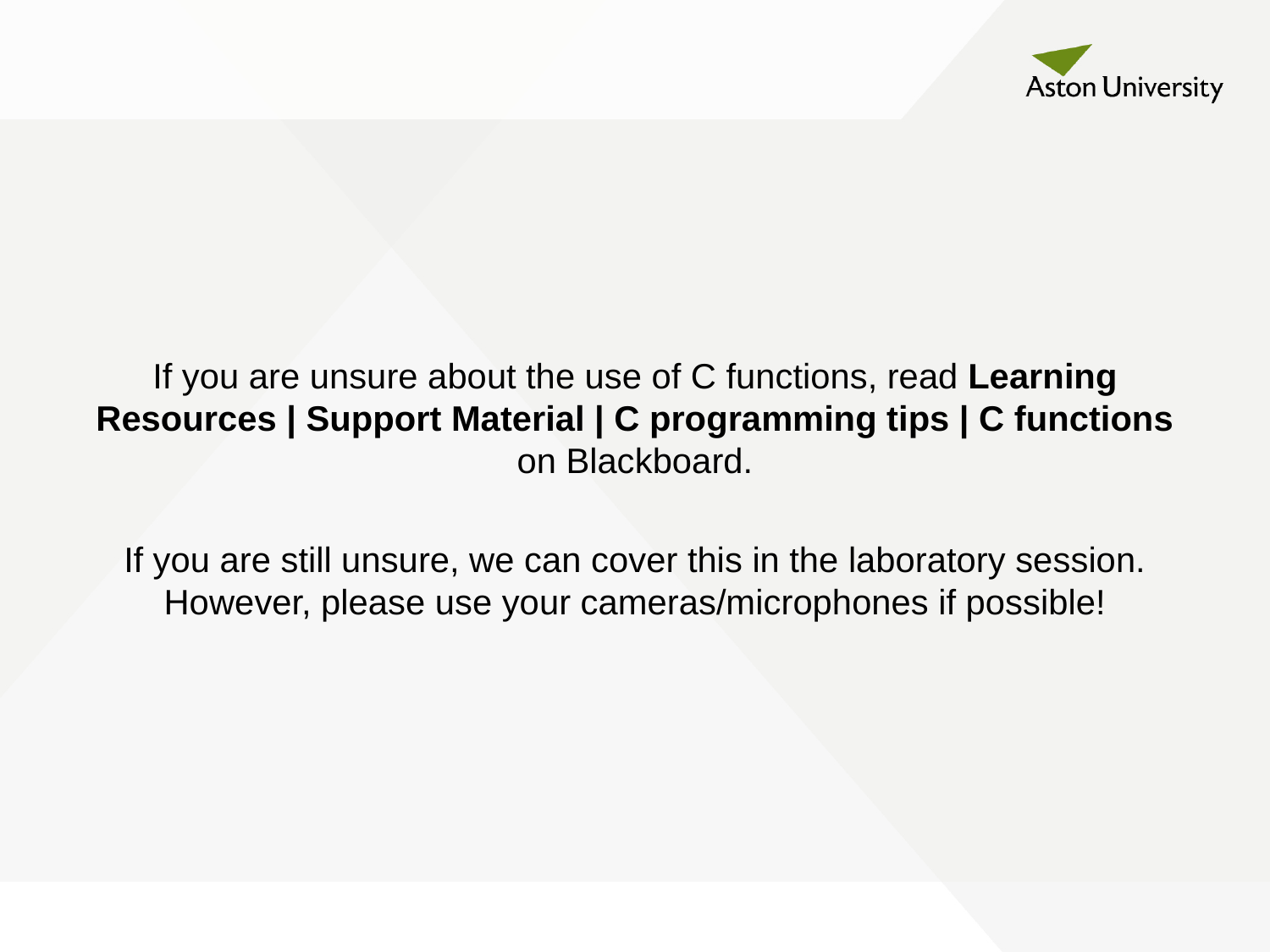

If you are unsure about the use of C functions, read Learning Resources | Support Material | C programming tips | C functions on Blackboard.

If you are still unsure, we can cover this in the laboratory session. However, please use your cameras/microphones if possible!